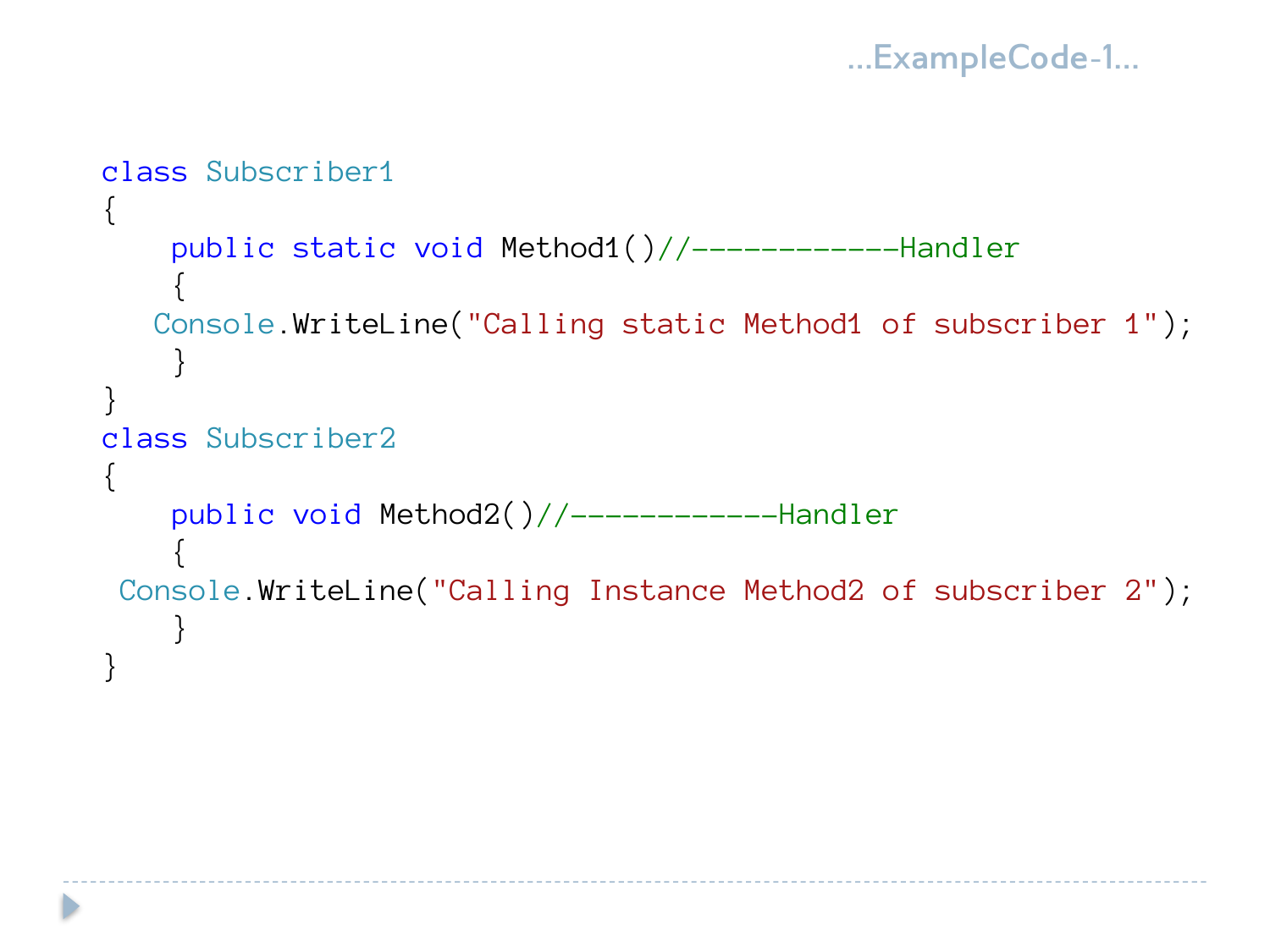

…ExampleCode-1…

    class Subscriber1
    {
        public static void Method1()//------------Handler
        {
       Console.WriteLine("Calling static Method1 of subscriber 1");
        }
    }
    class Subscriber2
    {
        public void Method2()//------------Handler
        {
     Console.WriteLine("Calling Instance Method2 of subscriber 2");
        }
    }